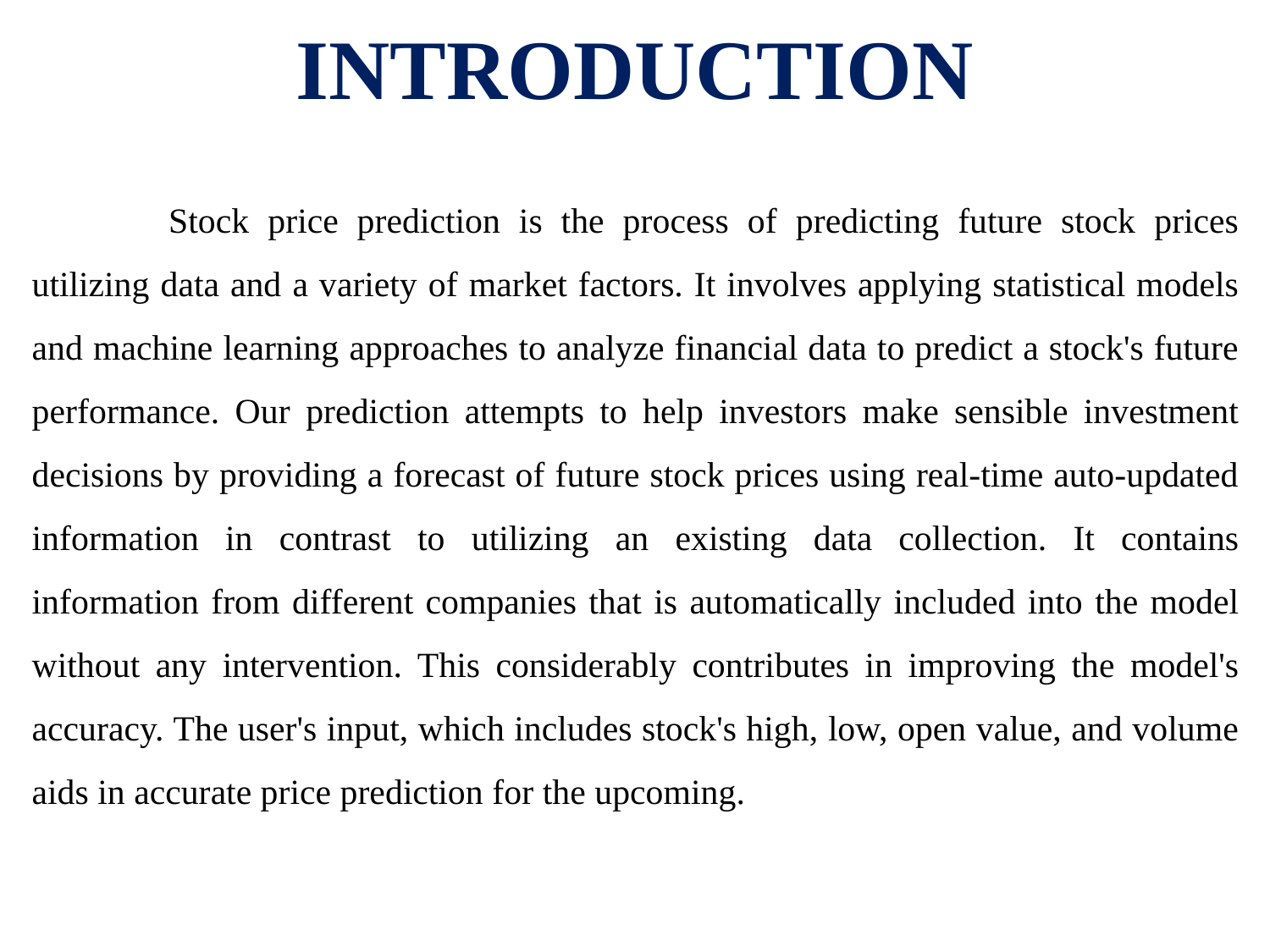

# INTRODUCTION

 	Stock price prediction is the process of predicting future stock prices utilizing data and a variety of market factors. It involves applying statistical models and machine learning approaches to analyze financial data to predict a stock's future performance. Our prediction attempts to help investors make sensible investment decisions by providing a forecast of future stock prices using real-time auto-updated information in contrast to utilizing an existing data collection. It contains information from different companies that is automatically included into the model without any intervention. This considerably contributes in improving the model's accuracy. The user's input, which includes stock's high, low, open value, and volume aids in accurate price prediction for the upcoming.